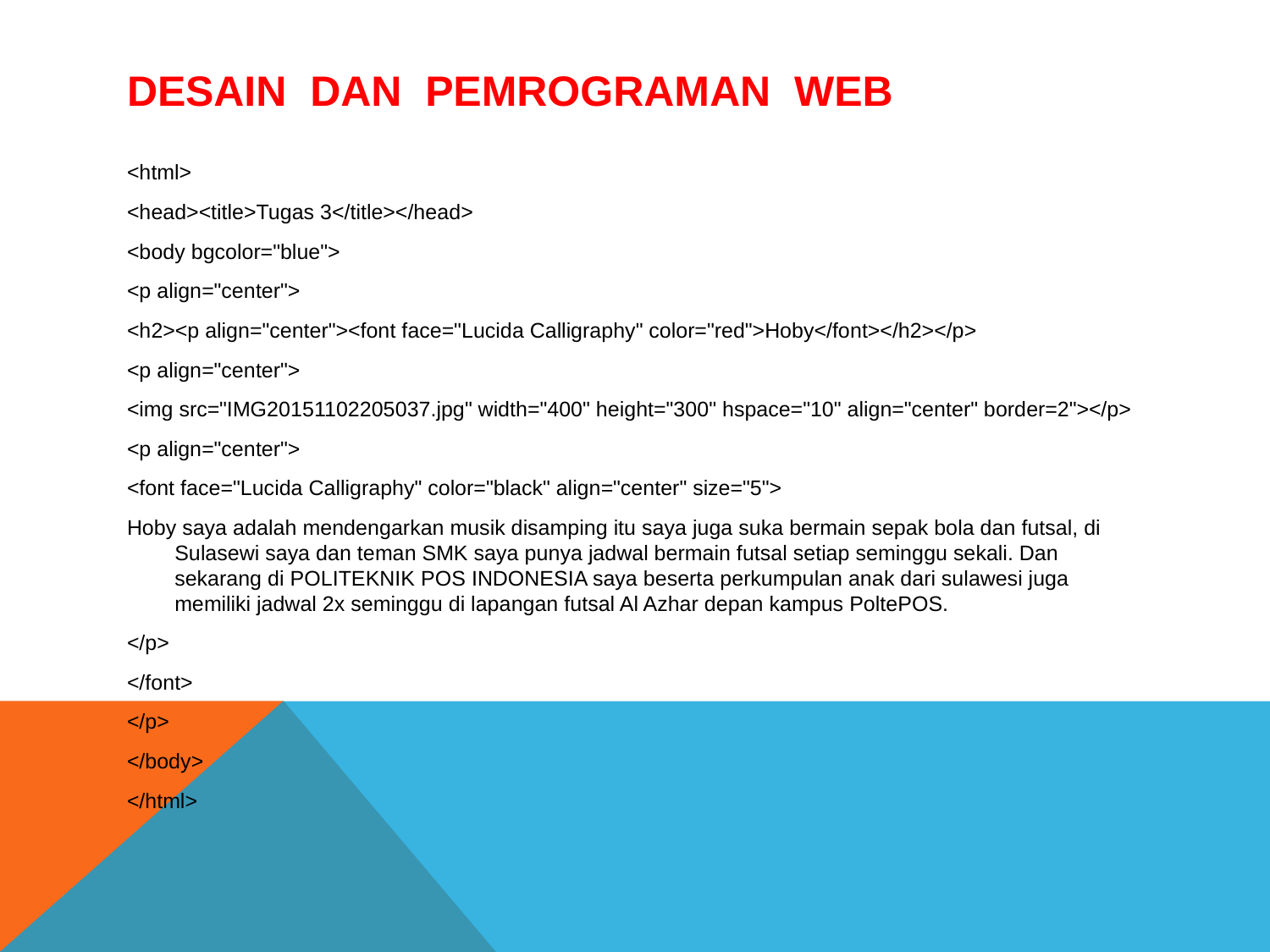

# Desain  Dan  Pemrograman  WEB
<html>
<head><title>Tugas 3</title></head>
<body bgcolor="blue">
<p align="center">
<h2><p align="center"><font face="Lucida Calligraphy" color="red">Hoby</font></h2></p>
<p align="center">
<img src="IMG20151102205037.jpg" width="400" height="300" hspace="10" align="center" border=2"></p>
<p align="center">
<font face="Lucida Calligraphy" color="black" align="center" size="5">
Hoby saya adalah mendengarkan musik disamping itu saya juga suka bermain sepak bola dan futsal, di Sulasewi saya dan teman SMK saya punya jadwal bermain futsal setiap seminggu sekali. Dan sekarang di POLITEKNIK POS INDONESIA saya beserta perkumpulan anak dari sulawesi juga memiliki jadwal 2x seminggu di lapangan futsal Al Azhar depan kampus PoltePOS.
</p>
</font>
</p>
</body>
</html>